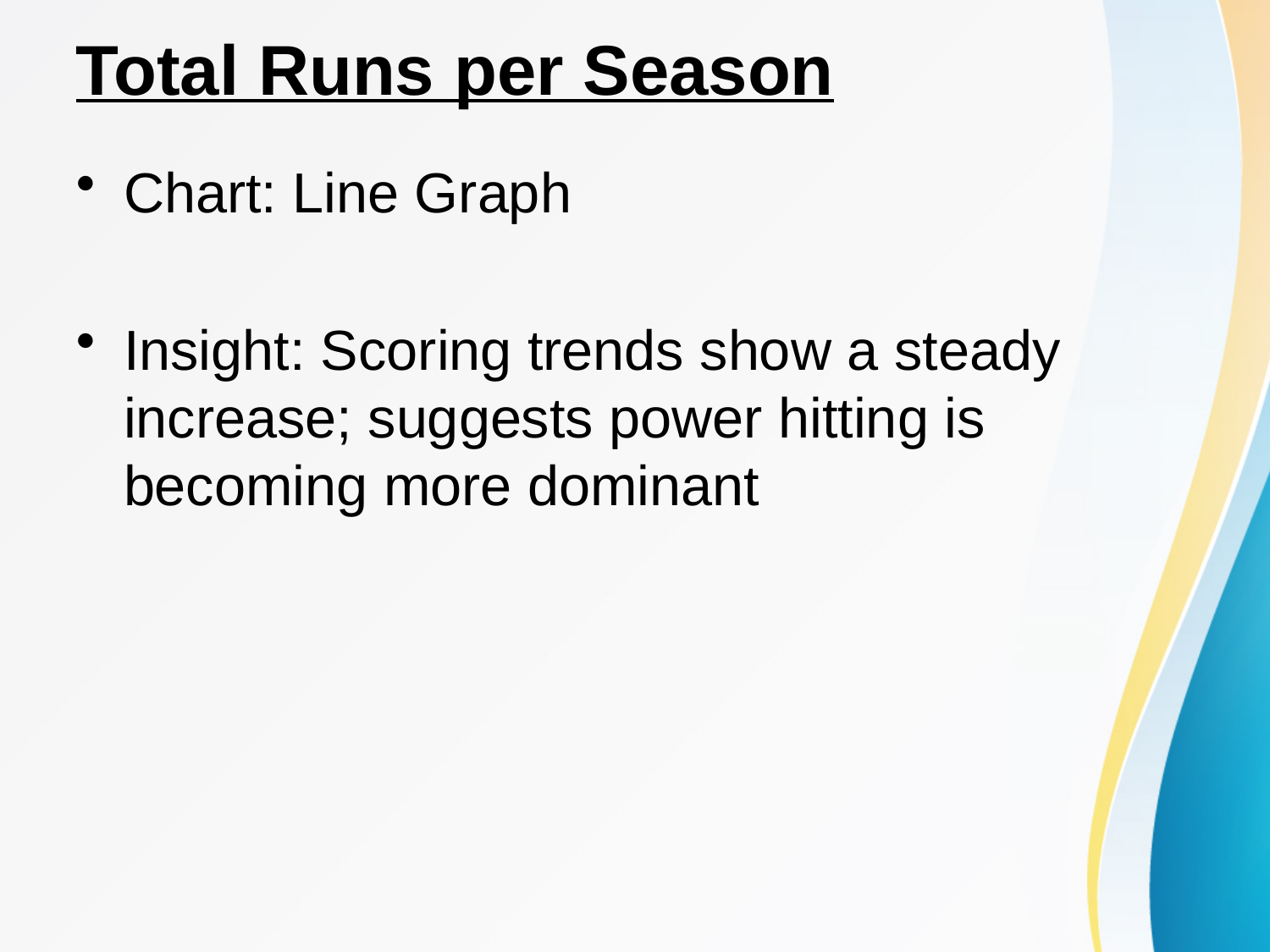

# Total Runs per Season

Chart: Line Graph

Insight: Scoring trends show a steady increase; suggests power hitting is becoming more dominant